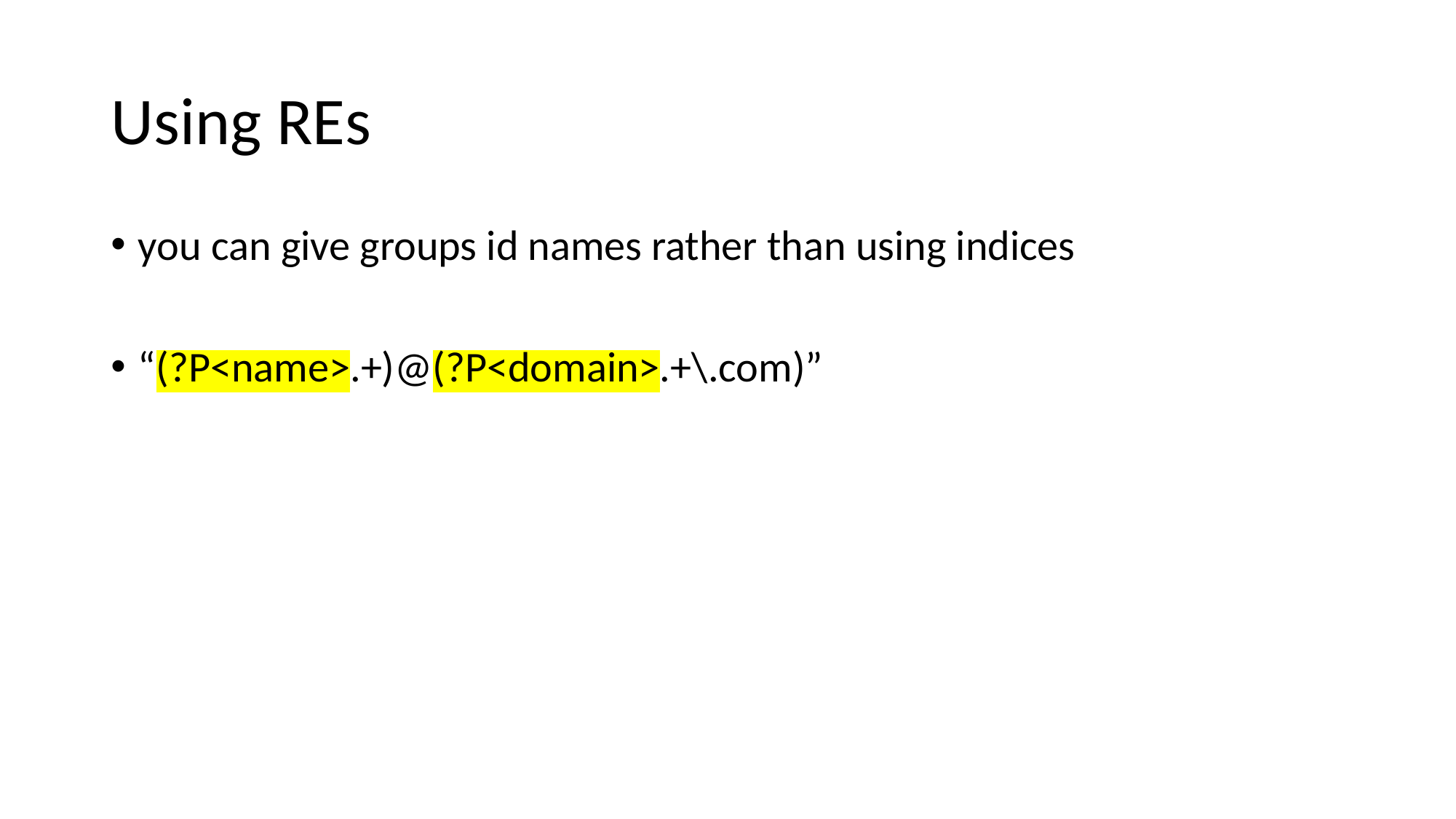

# Using REs
you can give groups id names rather than using indices

“(?P<name>.+)@(?P<domain>.+\.com)”